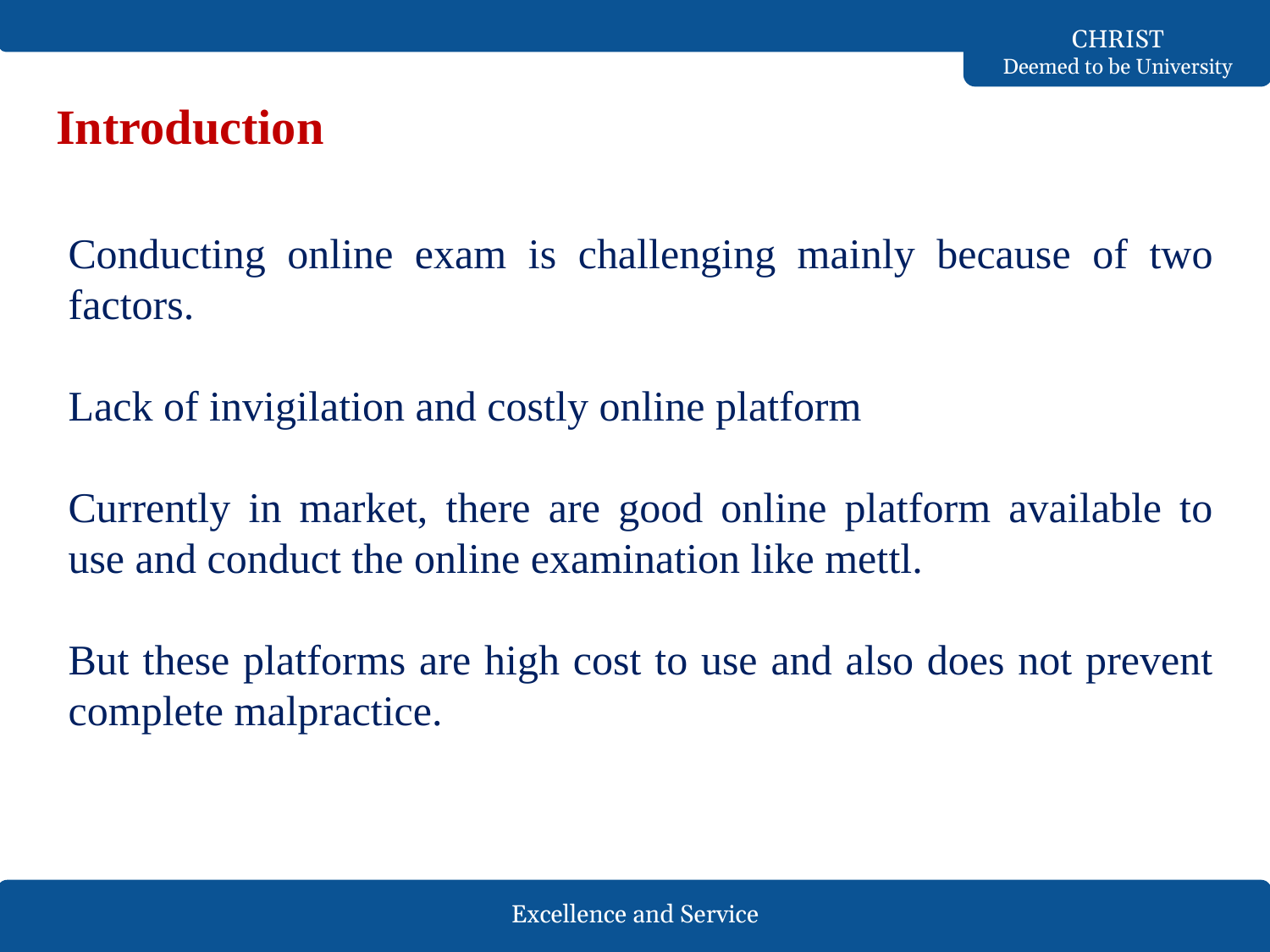

# Introduction
Conducting online exam is challenging mainly because of two factors.

Lack of invigilation and costly online platform

Currently in market, there are good online platform available to use and conduct the online examination like mettl.

But these platforms are high cost to use and also does not prevent complete malpractice.